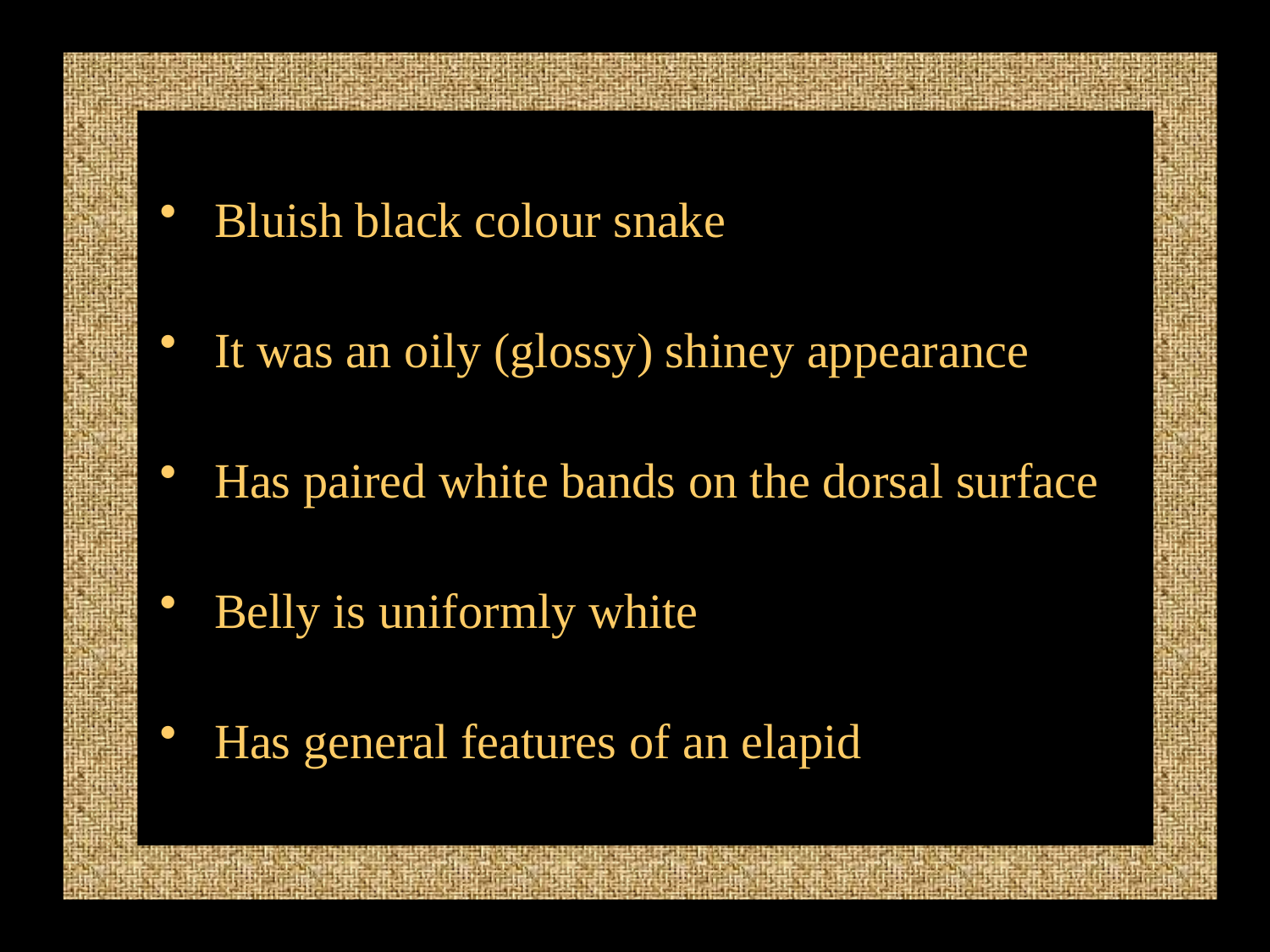

Bluish black colour snake
  It was an oily (glossy) shiney appearance
  Has paired white bands on the dorsal surface
  Belly is uniformly white
  Has general features of an elapid

17